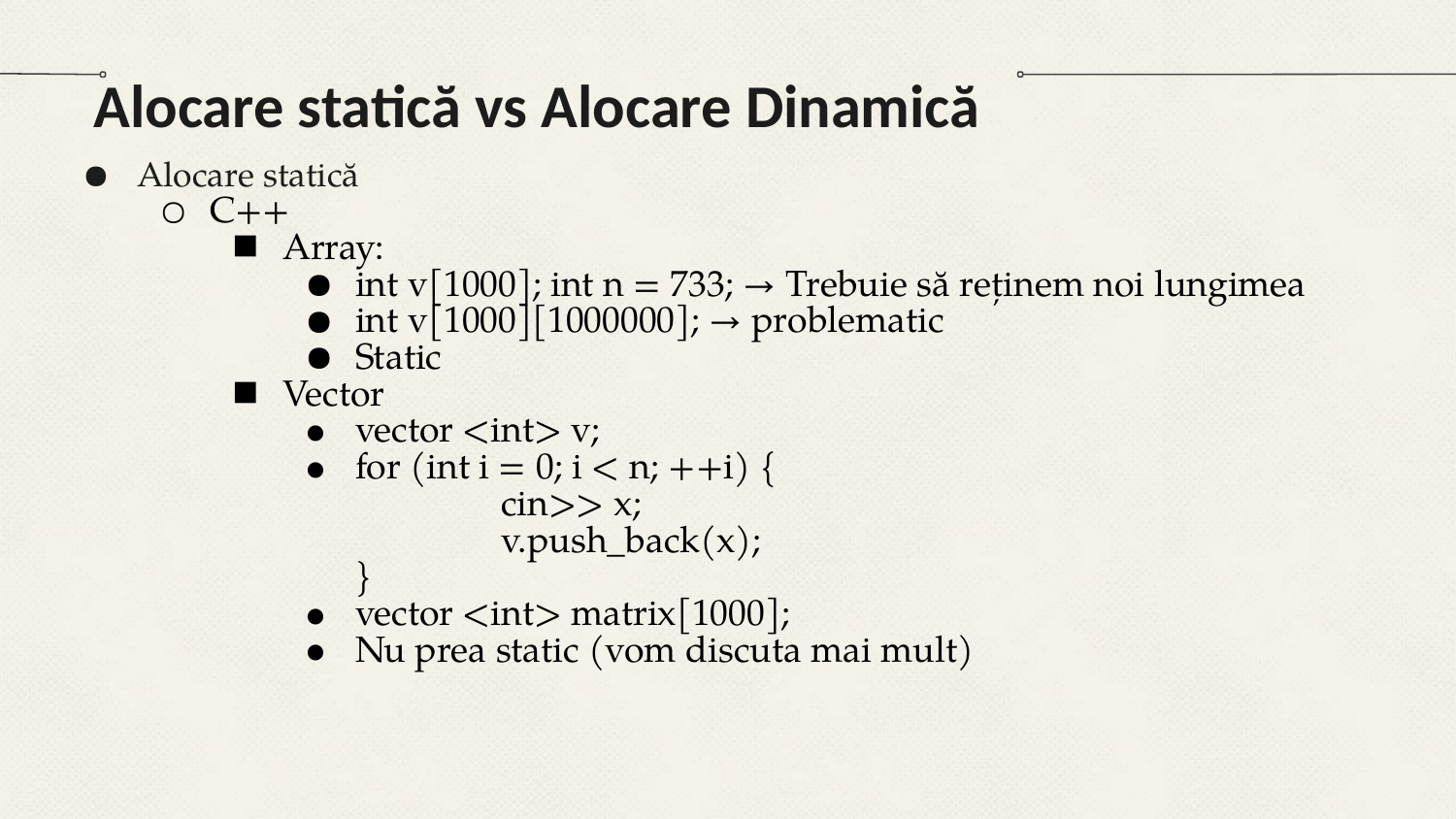

# Alocare statică vs Alocare Dinamică
Alocare statică
C++
Array:
int v[1000]; int n = 733; → Trebuie să reținem noi lungimea
int v[1000][1000000]; → problematic
Static
Vector
vector <int> v;
for (int i = 0; i < n; ++i) {
	cin>> x;
	v.push_back(x);
}
vector <int> matrix[1000];
Nu prea static (vom discuta mai mult)